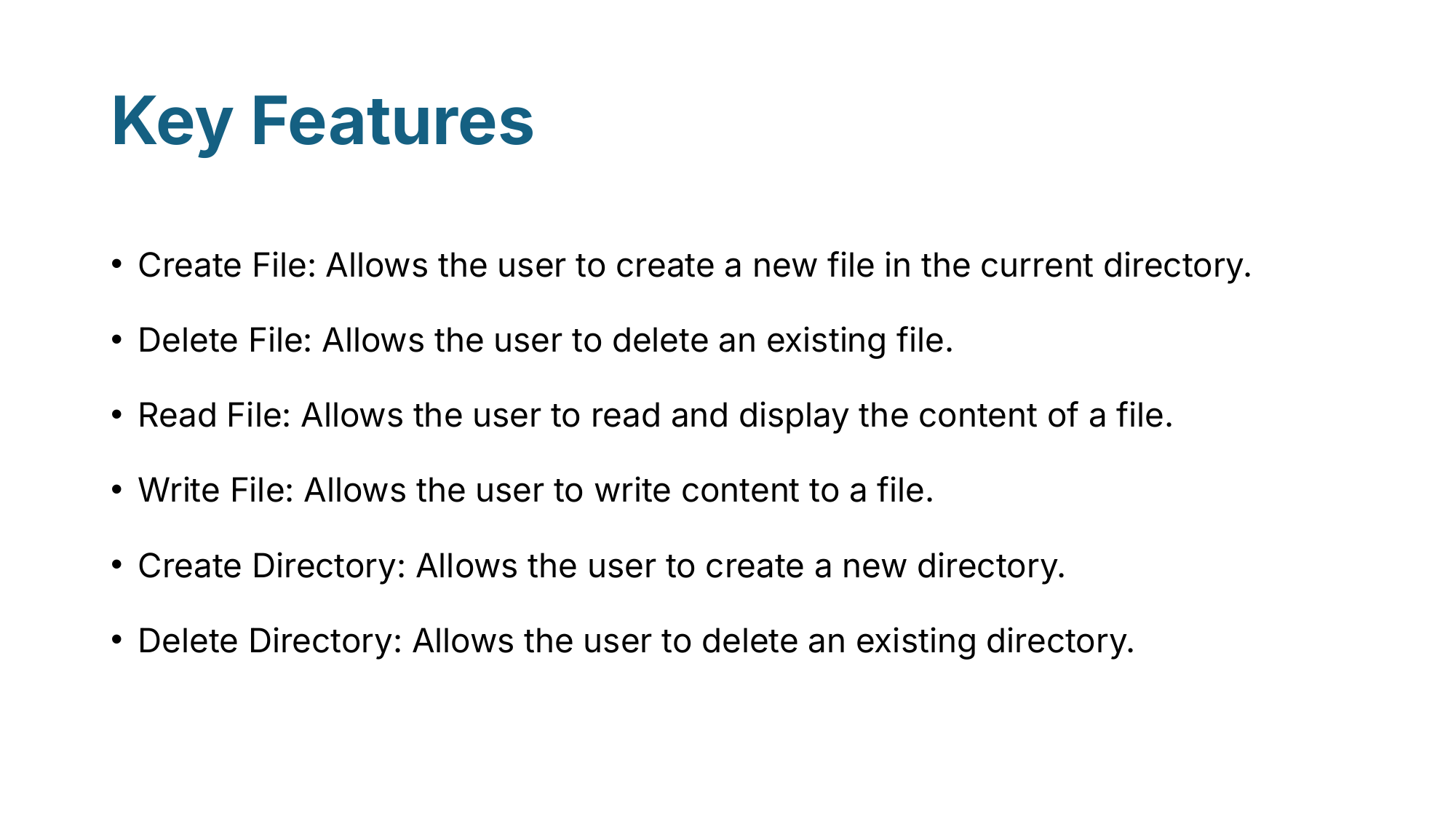

# Key Features
Create File: Allows the user to create a new file in the current directory.
Delete File: Allows the user to delete an existing file.
Read File: Allows the user to read and display the content of a file.
Write File: Allows the user to write content to a file.
Create Directory: Allows the user to create a new directory.
Delete Directory: Allows the user to delete an existing directory.